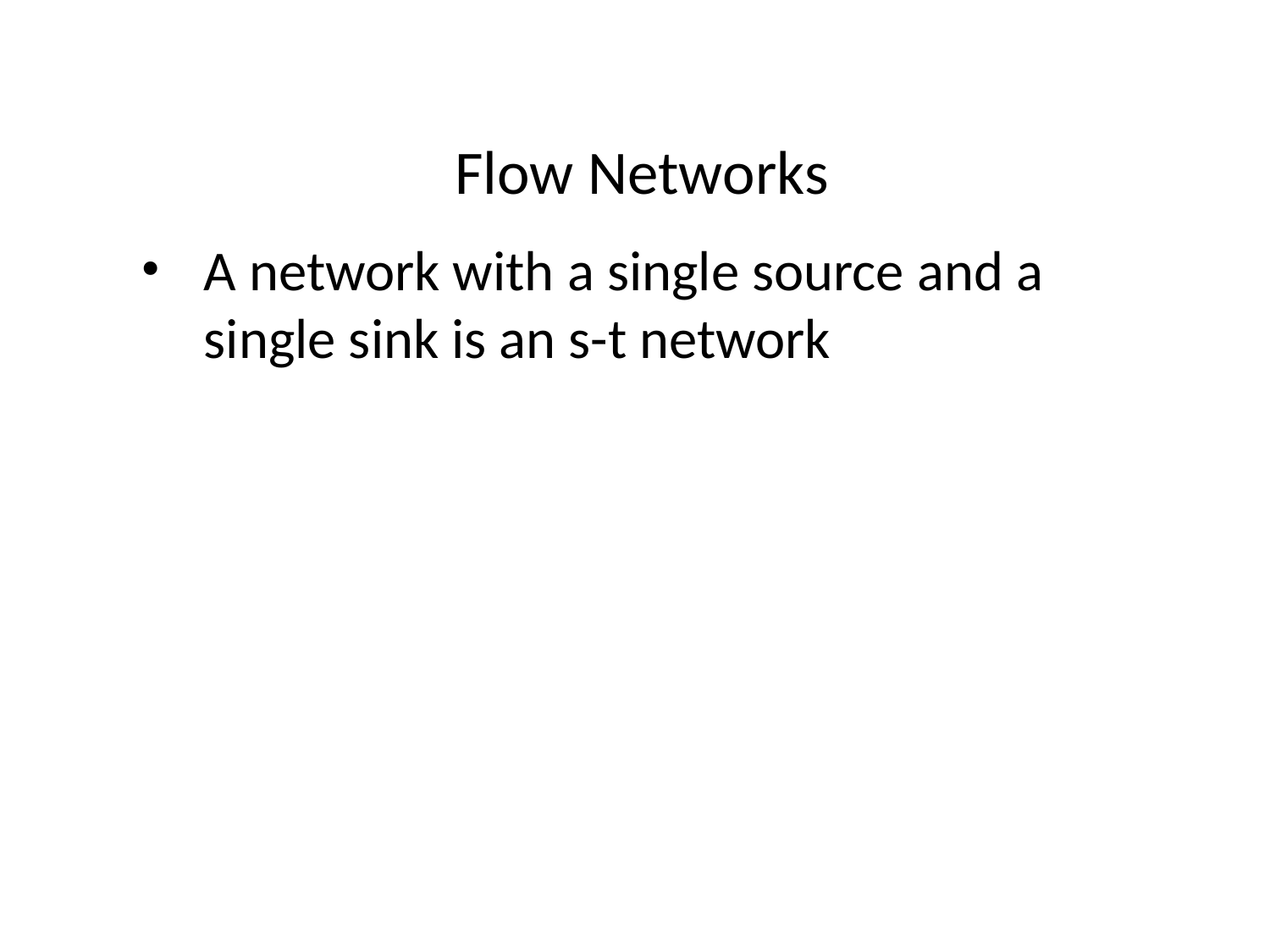

Flow Networks
A network with a single source and a single sink is an s-t network